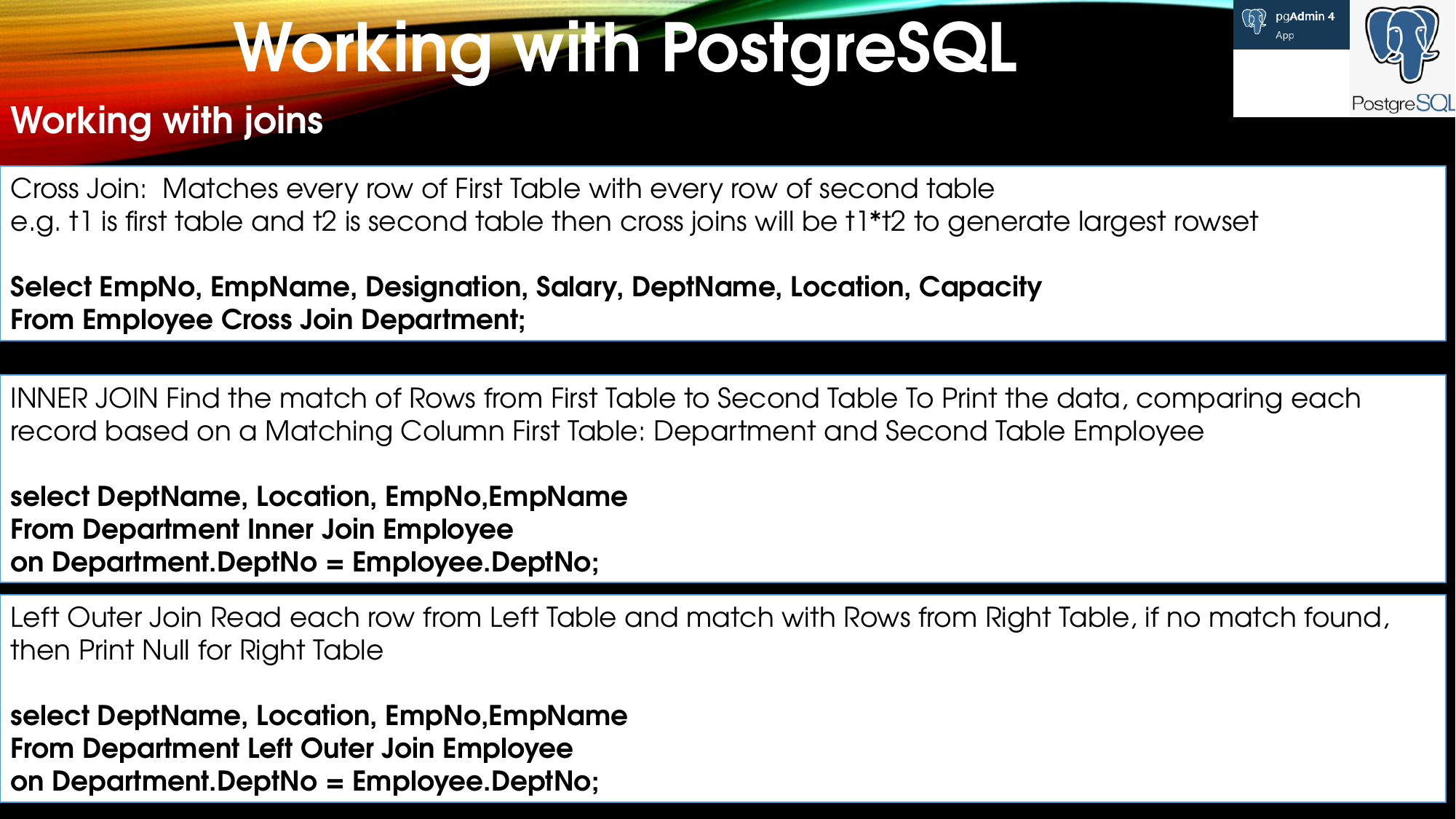

Working with PostgreSQL
Working with joins
Cross Join:  Matches every row of First Table with every row of second table
e.g. t1 is first table and t2 is second table then cross joins will be t1*t2 to generate largest rowset

Select EmpNo, EmpName, Designation, Salary, DeptName, Location, Capacity
From Employee Cross Join Department;
INNER JOIN Find the match of Rows from First Table to Second Table To Print the data, comparing each record based on a Matching Column First Table: Department and Second Table Employee

select DeptName, Location, EmpNo,EmpName
From Department Inner Join Employee
on Department.DeptNo = Employee.DeptNo;
Left Outer Join Read each row from Left Table and match with Rows from Right Table, if no match found, then Print Null for Right Table

select DeptName, Location, EmpNo,EmpName
From Department Left Outer Join Employee
on Department.DeptNo = Employee.DeptNo;